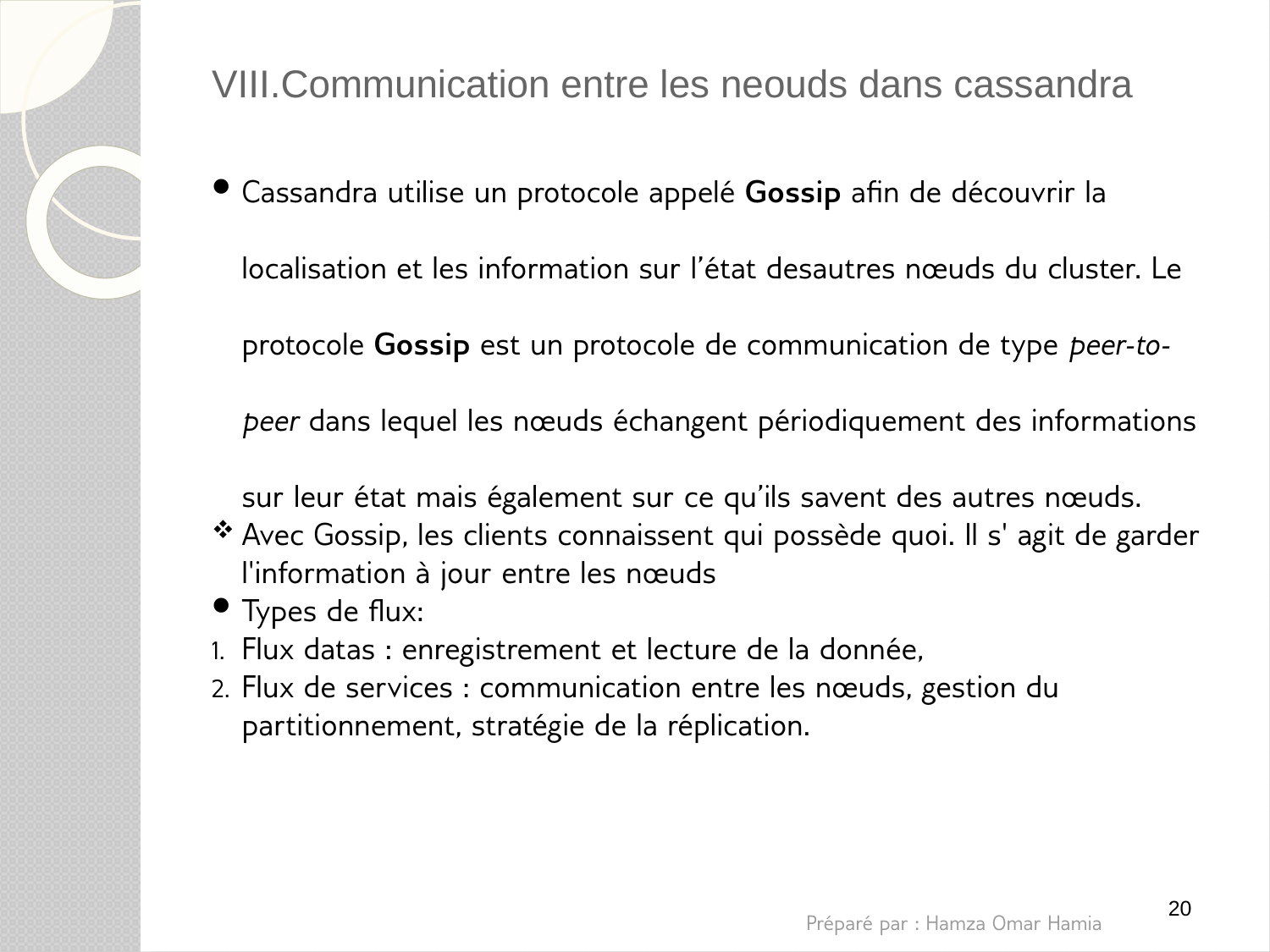

VIII.Communication entre les neouds dans cassandra
Cassandra utilise un protocole appelé Gossip afin de découvrir la localisation et les information sur l’état desautres noeuds du cluster. Le protocole Gossip est un protocole de communication de type peer-to-peer dans lequel les noeuds échangent périodiquement des informations sur leur état mais également sur ce qu’ils savent des autres noeuds.
Avec Gossip, les clients connaissent qui possède quoi. Il s' agit de garder l'information à jour entre les nœuds
Types de flux:
Flux datas : enregistrement et lecture de la donnée,
Flux de services : communication entre les noeuds, gestion du partitionnement, stratégie de la réplication.

Préparé par : Hamza Omar Hamia

20